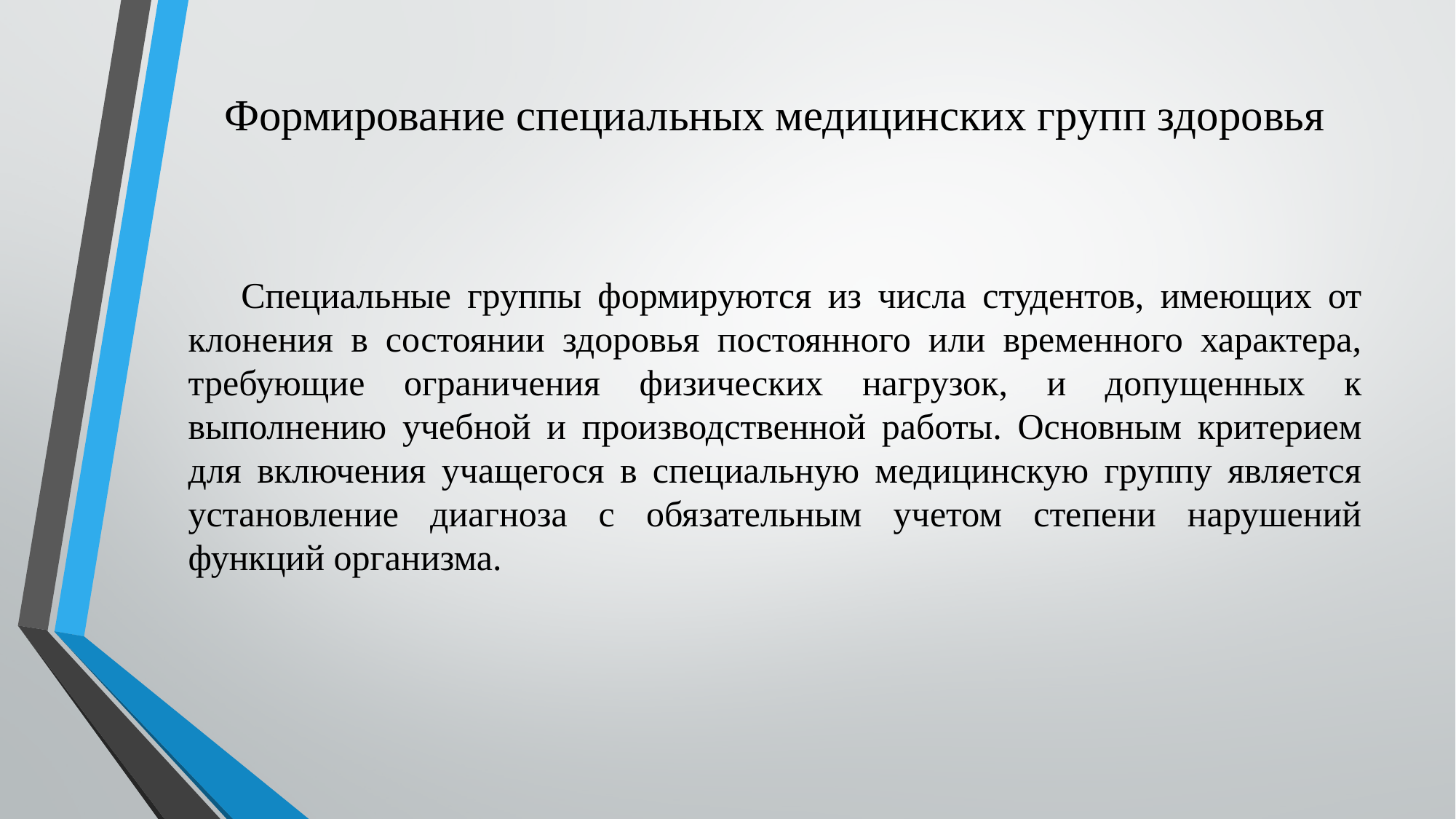

# Формирование специальных медицинских групп здоровья
Специальные группы формируются из числа студентов, имеющих от­клонения в состоянии здоровья постоянного или временного характера, требующие ограничения физических нагрузок, и допущенных к выполнению учебной и производственной работы. Основным критерием для включения учащегося в специальную медицинскую группу является установление диагноза с обязательным учетом степени нарушений функций организма.